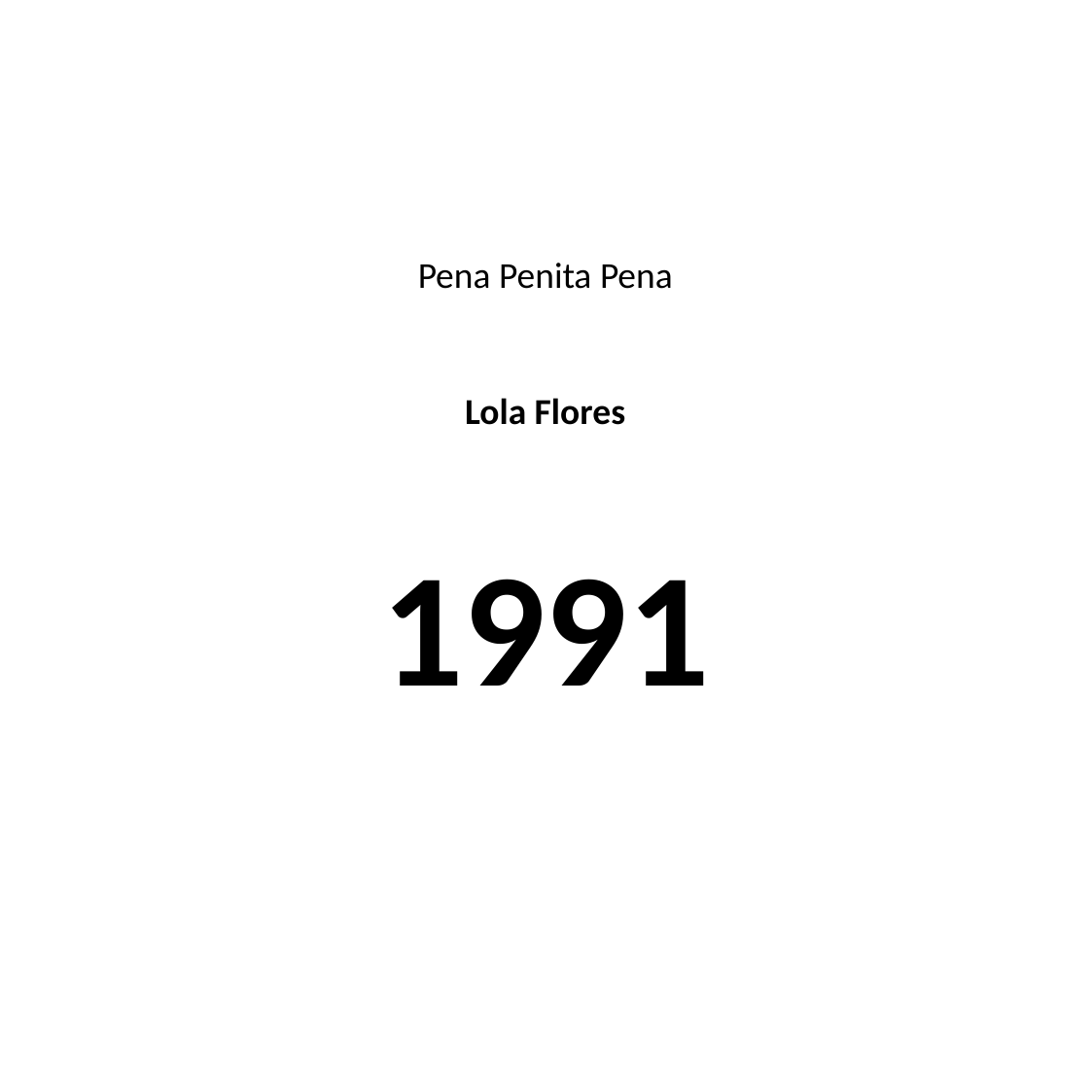

#

Pena Penita Pena

Lola Flores

1991